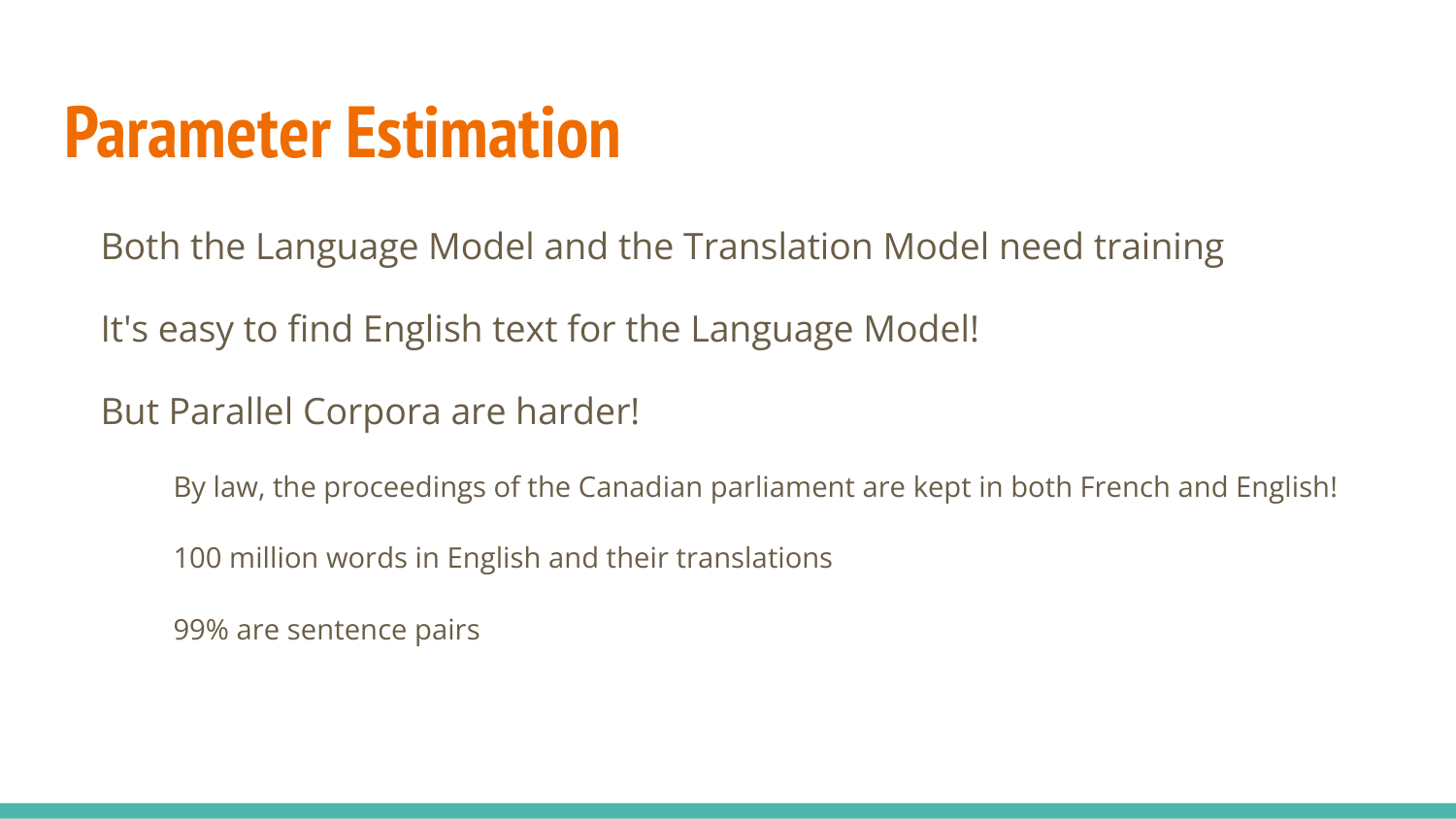

# Parameter Estimation
Both the Language Model and the Translation Model need training
It's easy to find English text for the Language Model!
But Parallel Corpora are harder!
By law, the proceedings of the Canadian parliament are kept in both French and English!
100 million words in English and their translations
99% are sentence pairs